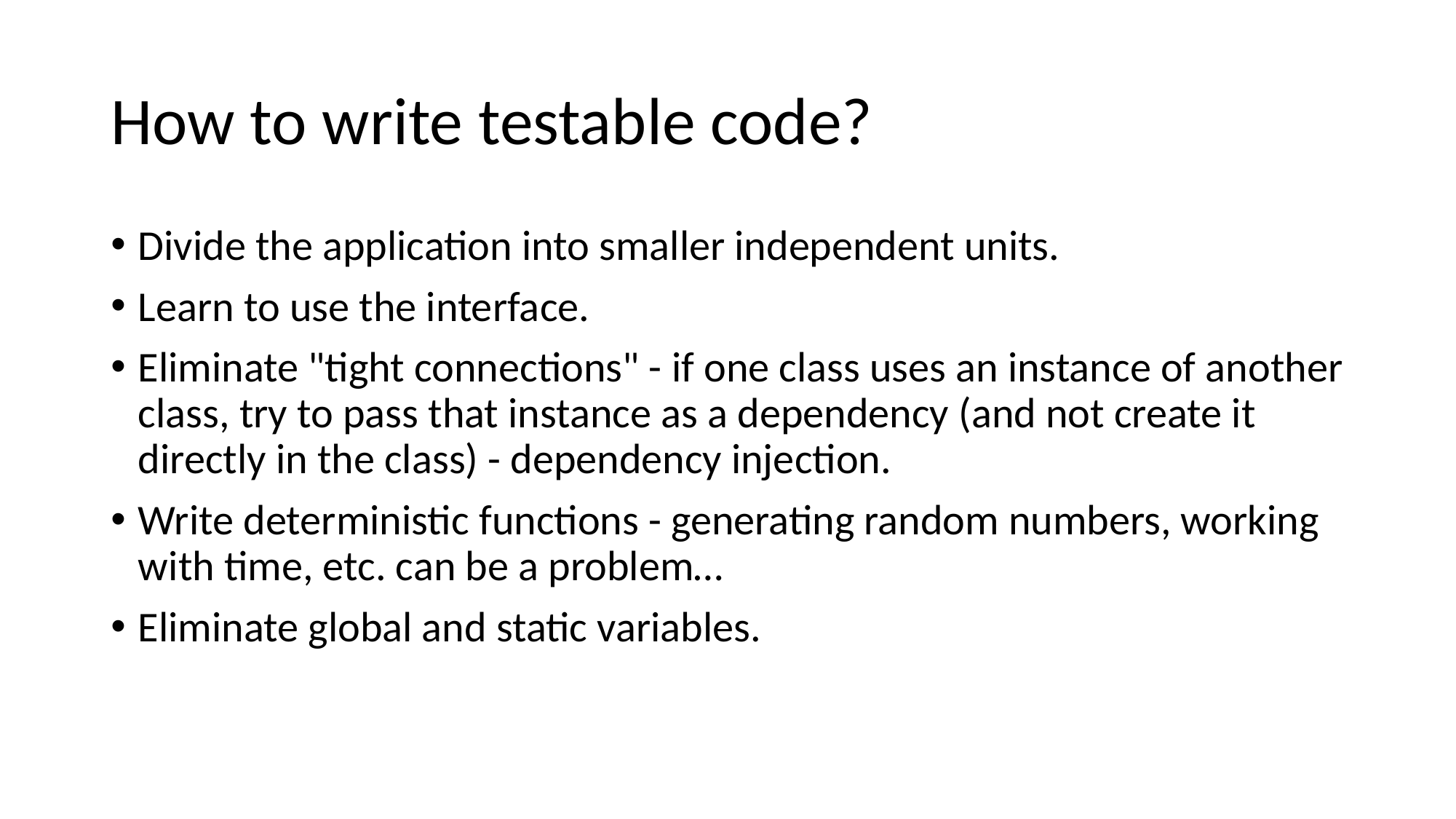

# How to write testable code?
Divide the application into smaller independent units.
Learn to use the interface.
Eliminate "tight connections" - if one class uses an instance of another class, try to pass that instance as a dependency (and not create it directly in the class) - dependency injection.
Write deterministic functions - generating random numbers, working with time, etc. can be a problem…
Eliminate global and static variables.